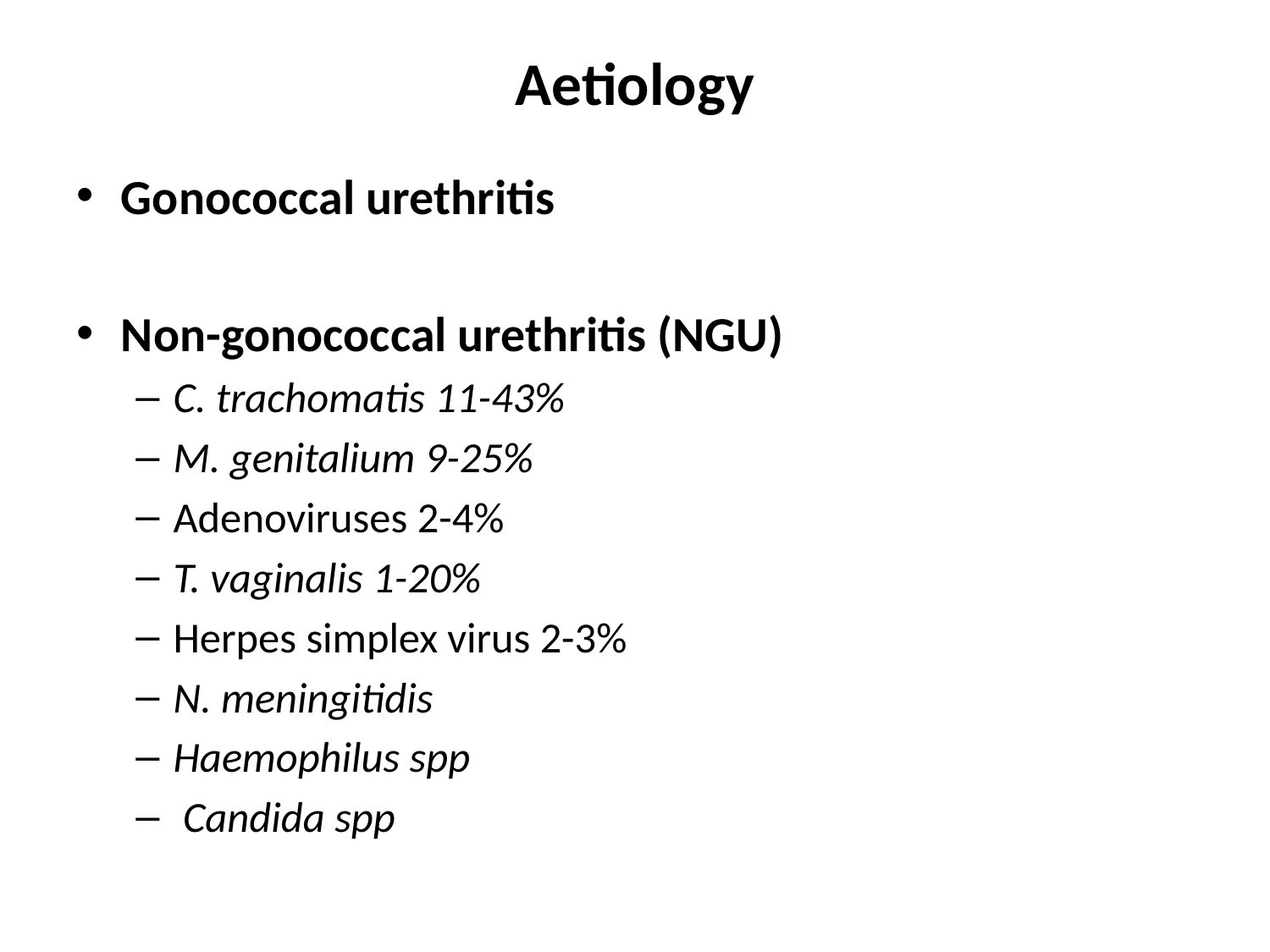

# Aetiology
Gonococcal urethritis

Non-gonococcal urethritis (NGU)
C. trachomatis 11-43%
M. genitalium 9-25%
Adenoviruses 2-4%
T. vaginalis 1-20%
Herpes simplex virus 2-3%
N. meningitidis
Haemophilus spp
 Candida spp